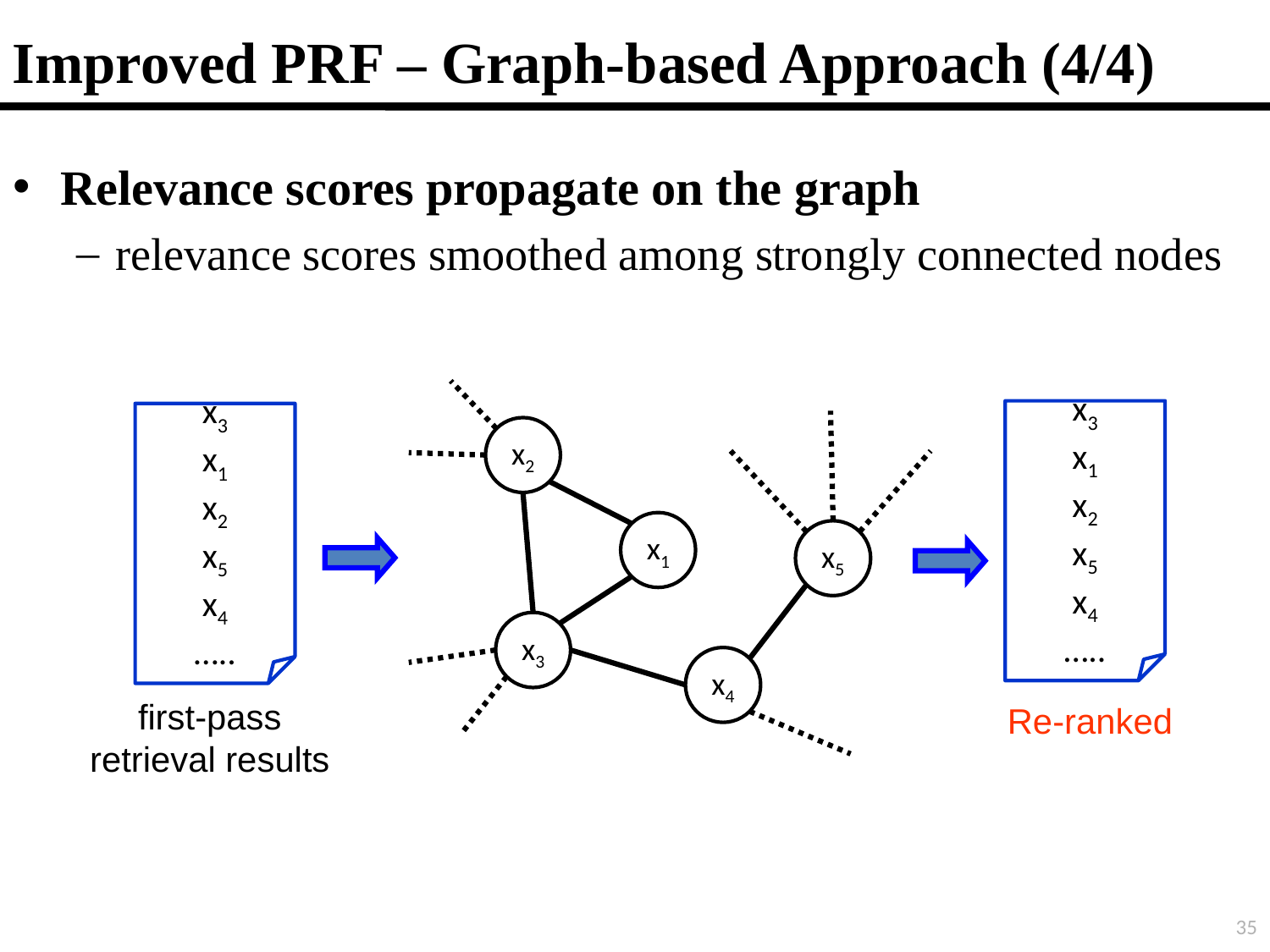

Improved PRF – Graph-based Approach (4/4)

Relevance scores propagate on the graph
relevance scores smoothed among strongly connected nodes
x3
x1
x2
x5
x4
…..
x3
x1
x2
x5
x4
…..
x2
x1
x5

x3
x4
first-pass retrieval results
Re-ranked
35